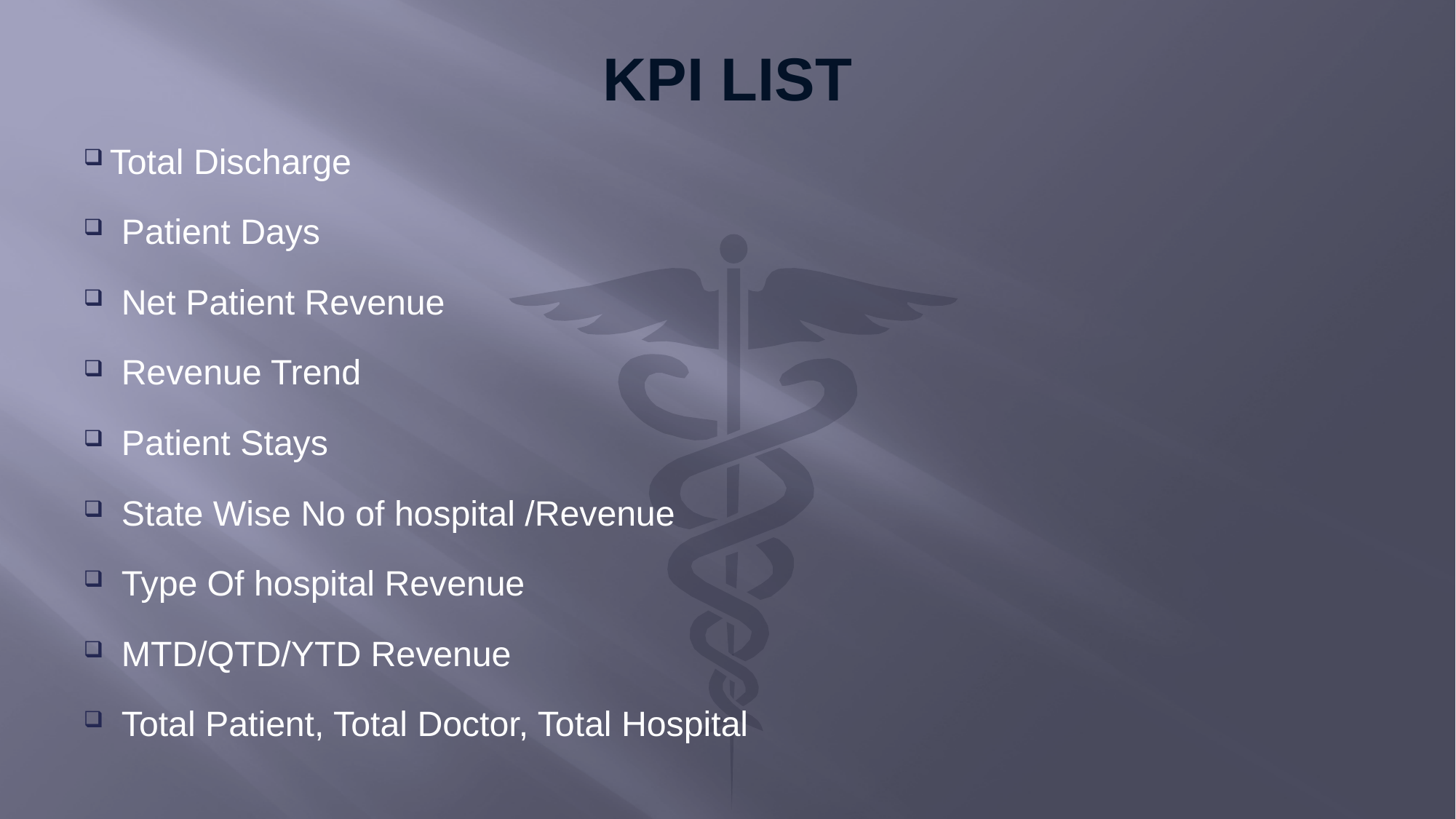

# KPI LIST
 Total Discharge
  Patient Days
  Net Patient Revenue
  Revenue Trend
  Patient Stays
  State Wise No of hospital /Revenue
  Type Of hospital Revenue
  MTD/QTD/YTD Revenue
  Total Patient, Total Doctor, Total Hospital